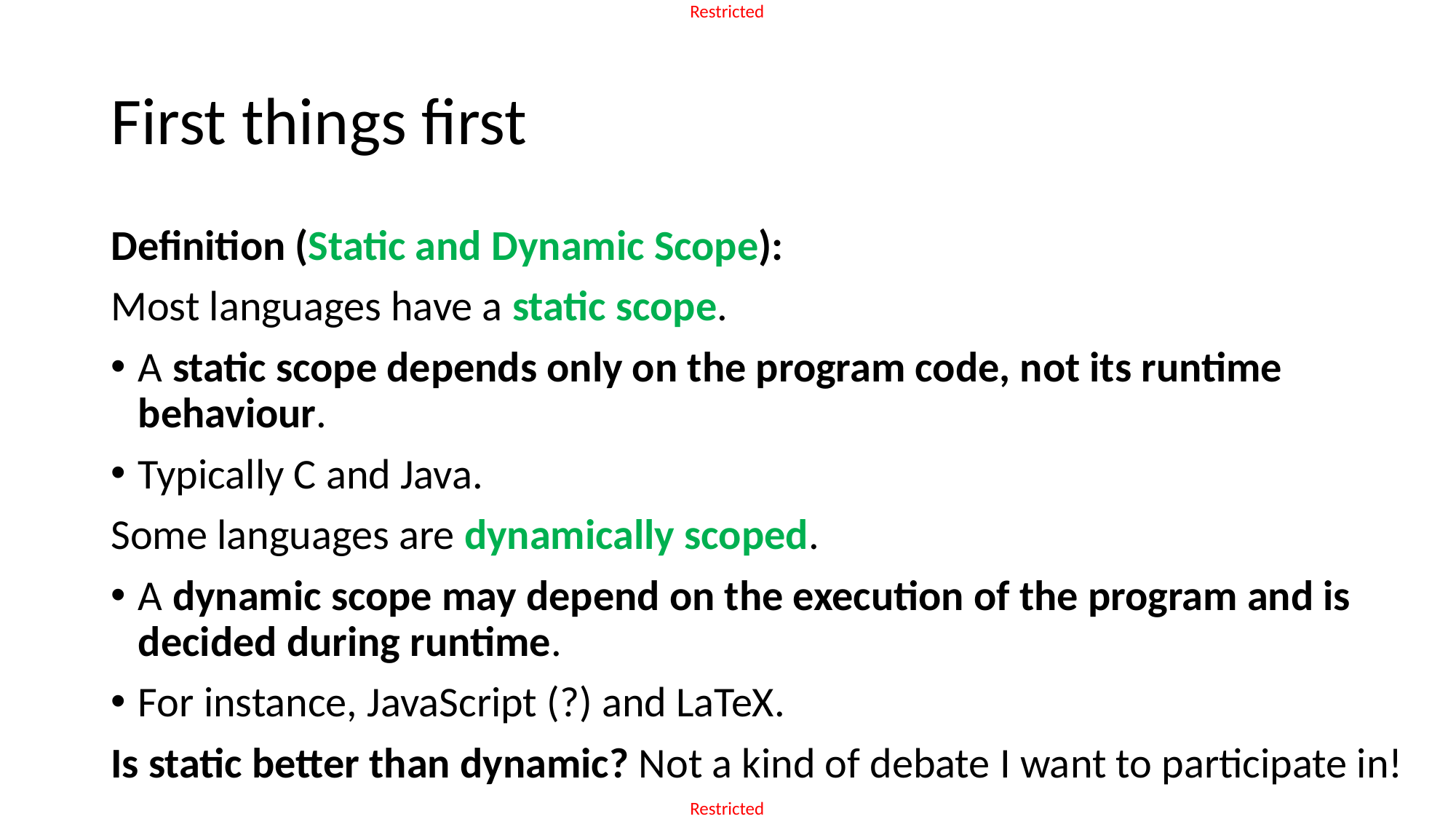

# First things first
Definition (Static and Dynamic Scope):
Most languages have a static scope.
A static scope depends only on the program code, not its runtime behaviour.
Typically C and Java.
Some languages are dynamically scoped.
A dynamic scope may depend on the execution of the program and is decided during runtime.
For instance, JavaScript (?) and LaTeX.
Is static better than dynamic? Not a kind of debate I want to participate in!